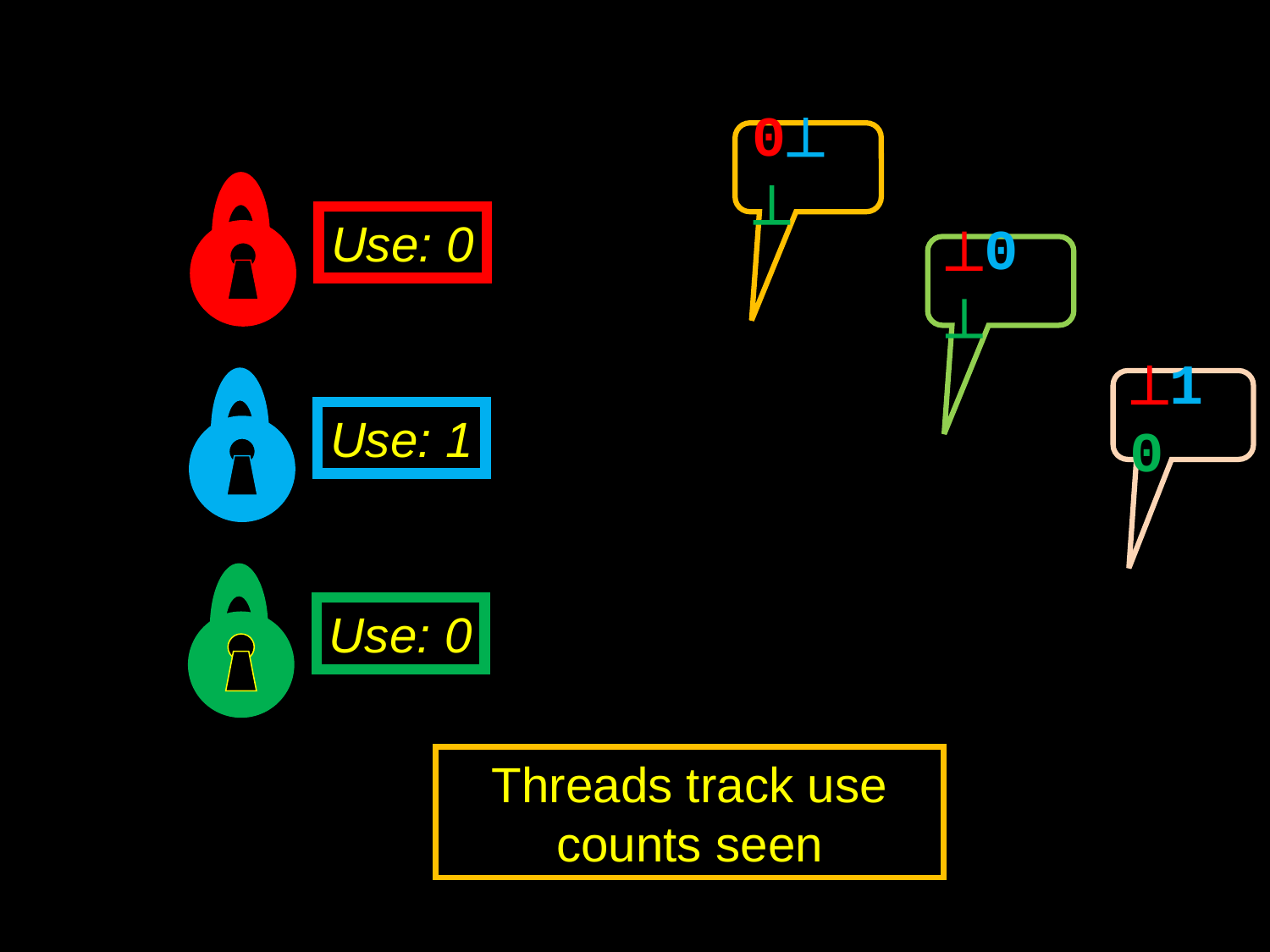

0⊥⊥

Use: 0
⊥0⊥

⊥10
Use: 1

Use: 0

Threads track use counts seen